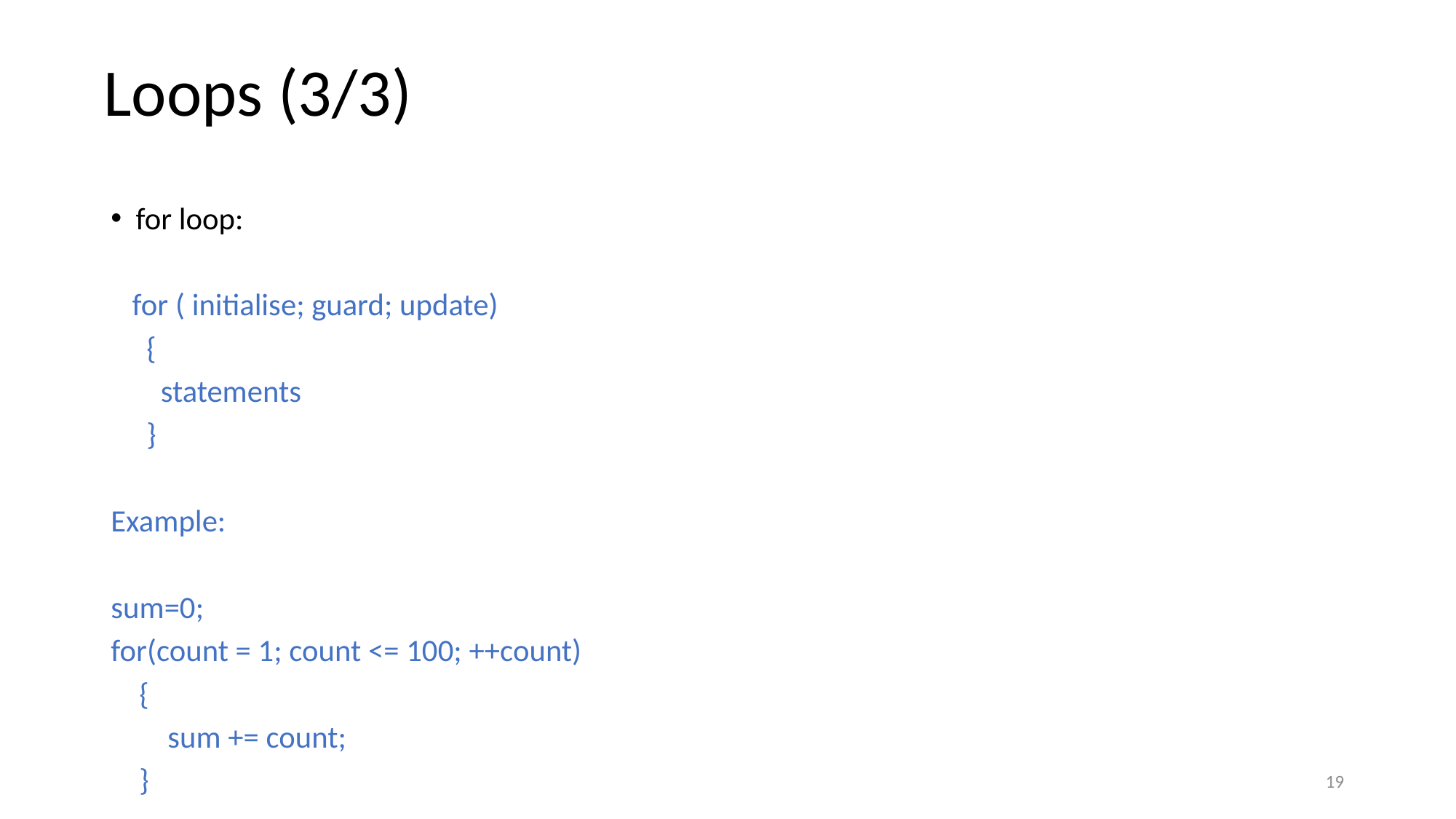

# Loops (3/3)

for loop:

   for ( initialise; guard; update)
     {
       statements
     }

Example:

sum=0;
for(count = 1; count <= 100; ++count)
    {
        sum += count;
    }

19